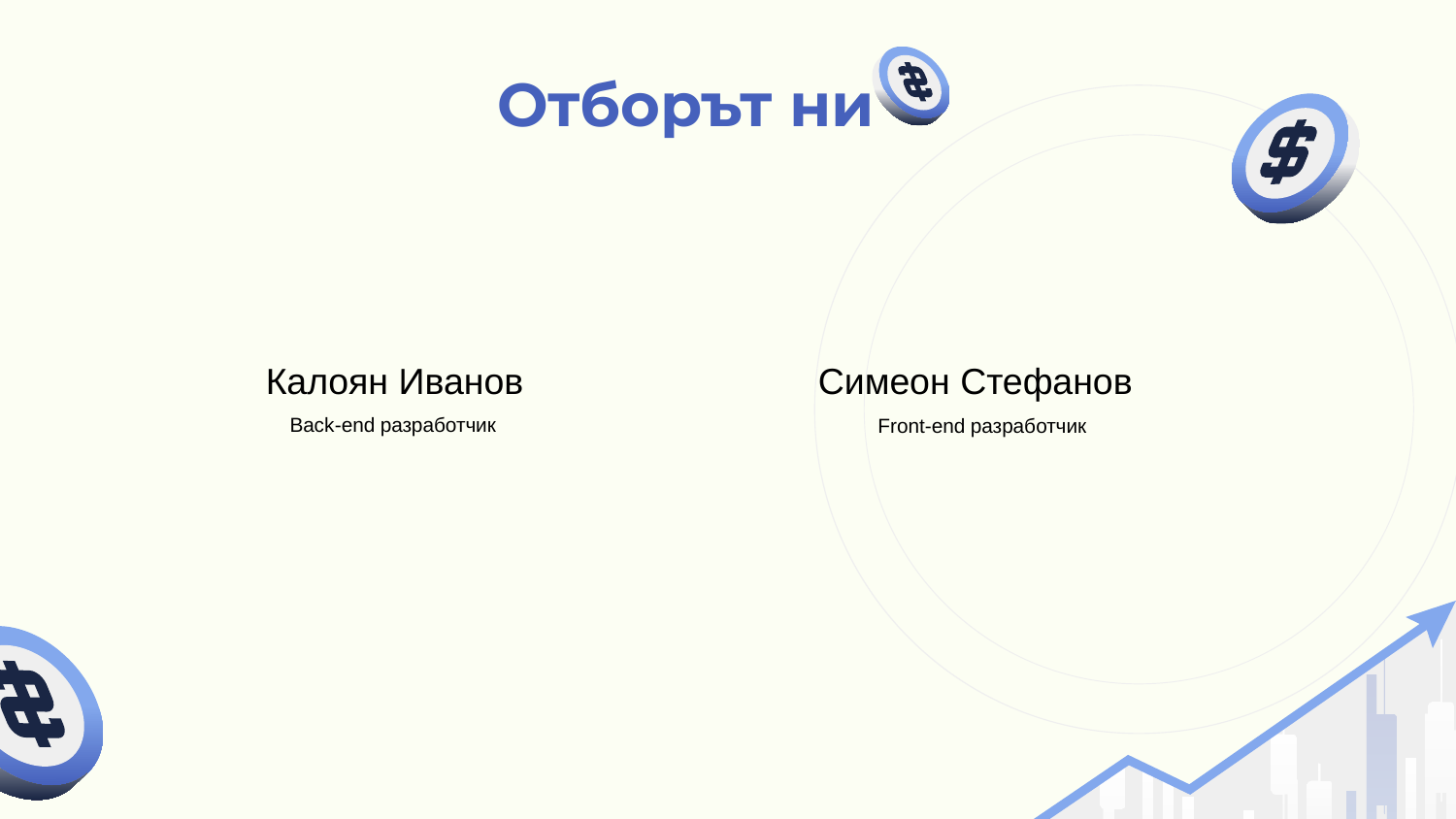

# Отборът ни

Калоян Иванов
Симеон Стефанов
Back-end разработчик
Front-end разработчик